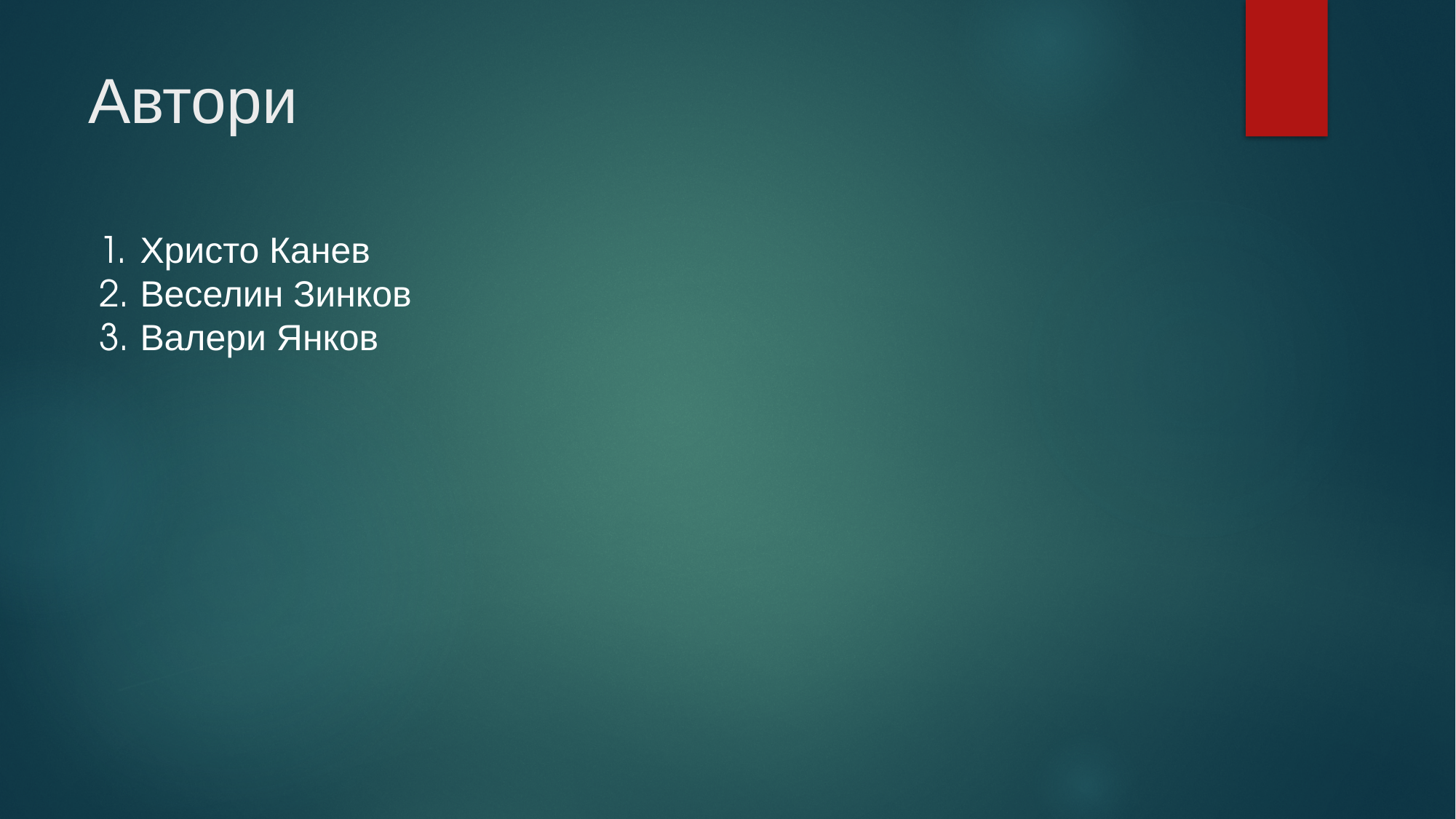

# Автори
Христо Канев
Веселин Зинков
Валери Янков